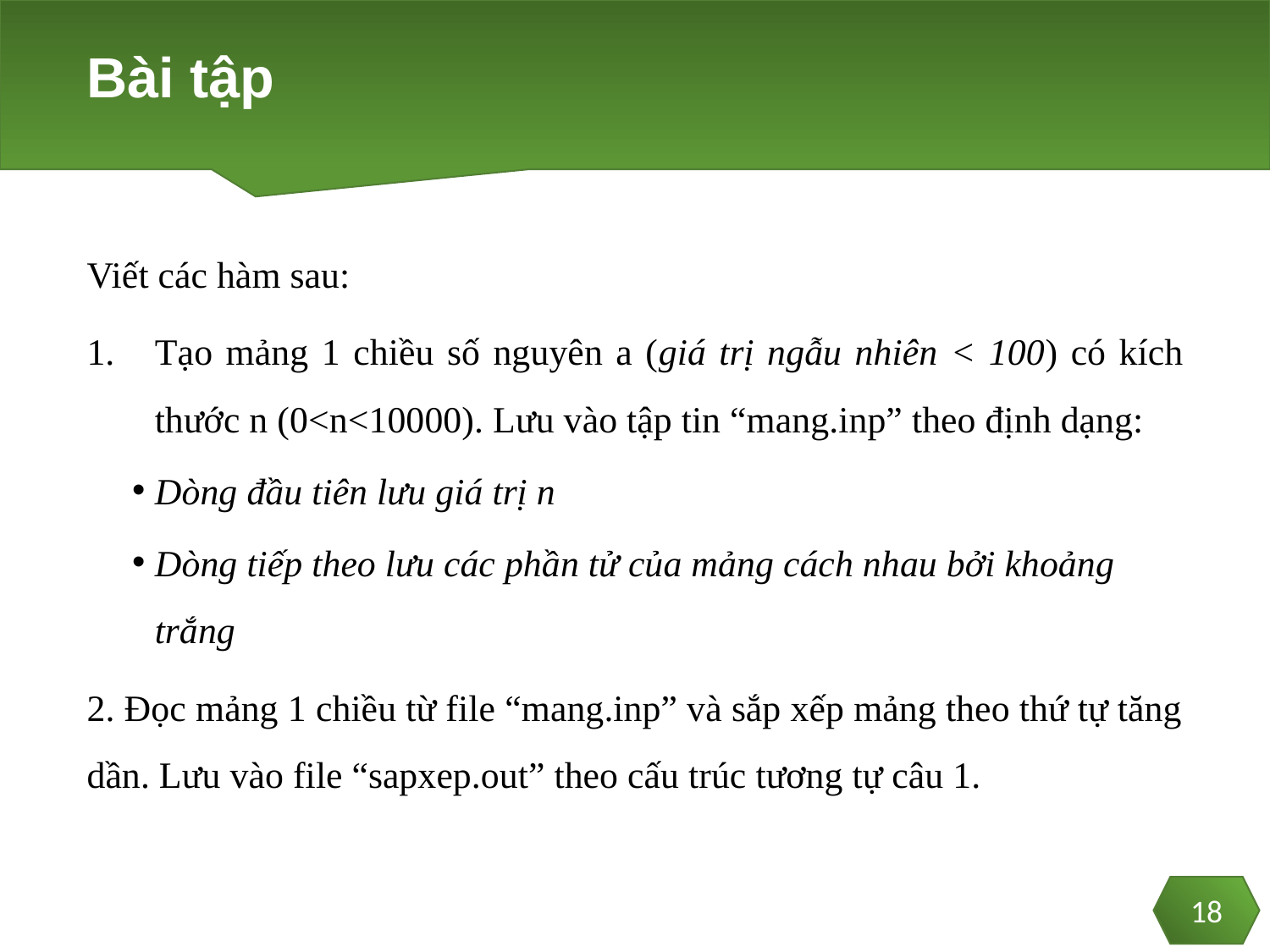

# Bài tập
Viết các hàm sau:
Tạo mảng 1 chiều số nguyên a (giá trị ngẫu nhiên < 100) có kích thước n (0<n<10000). Lưu vào tập tin “mang.inp” theo định dạng:
Dòng đầu tiên lưu giá trị n
Dòng tiếp theo lưu các phần tử của mảng cách nhau bởi khoảng trắng
2. Đọc mảng 1 chiều từ file “mang.inp” và sắp xếp mảng theo thứ tự tăng dần. Lưu vào file “sapxep.out” theo cấu trúc tương tự câu 1.